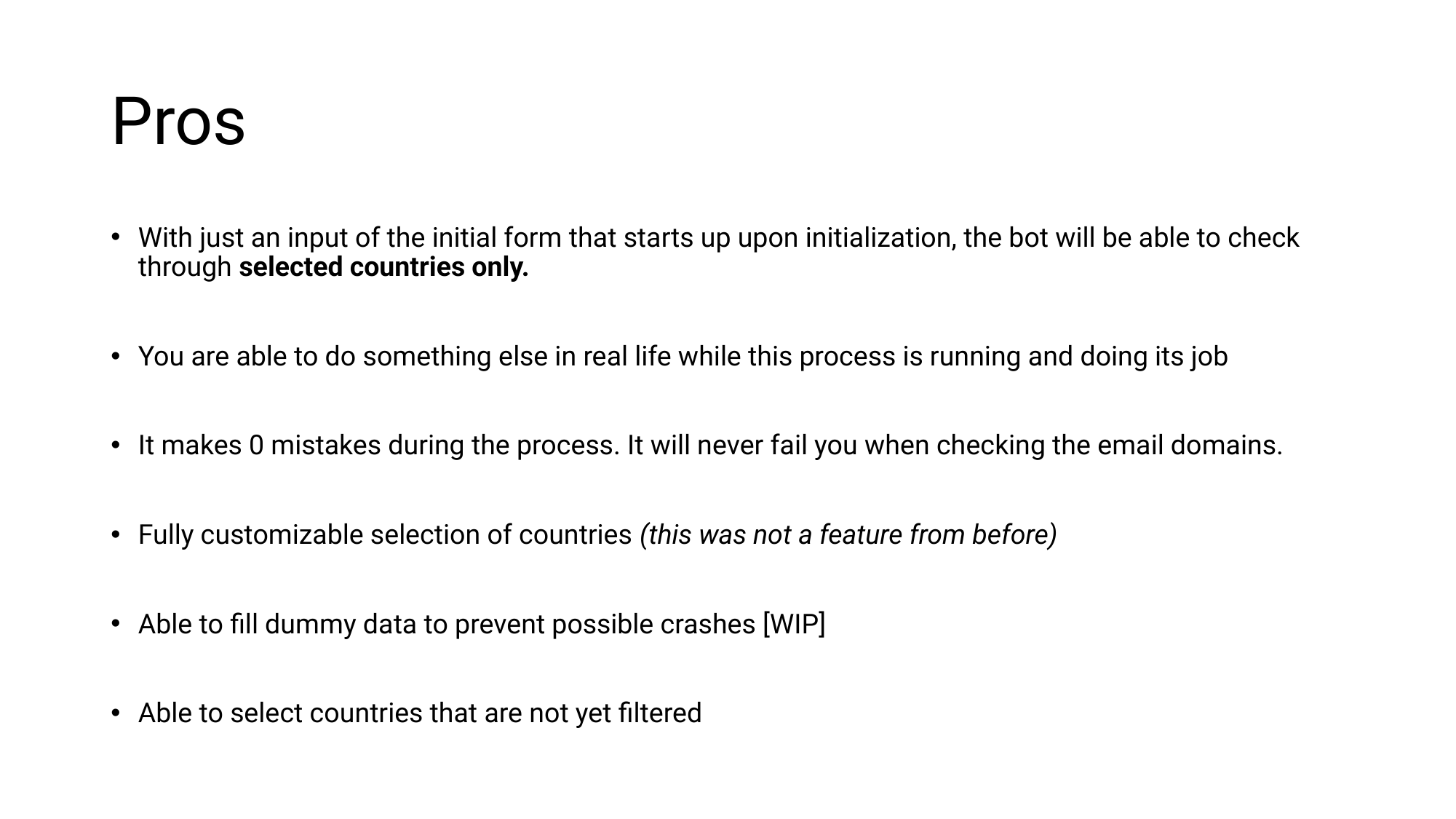

# Pros
With just an input of the initial form that starts up upon initialization, the bot will be able to check through selected countries only.

You are able to do something else in real life while this process is running and doing its job

It makes 0 mistakes during the process. It will never fail you when checking the email domains.

Fully customizable selection of countries (this was not a feature from before)

Able to fill dummy data to prevent possible crashes [WIP]

Able to select countries that are not yet filtered